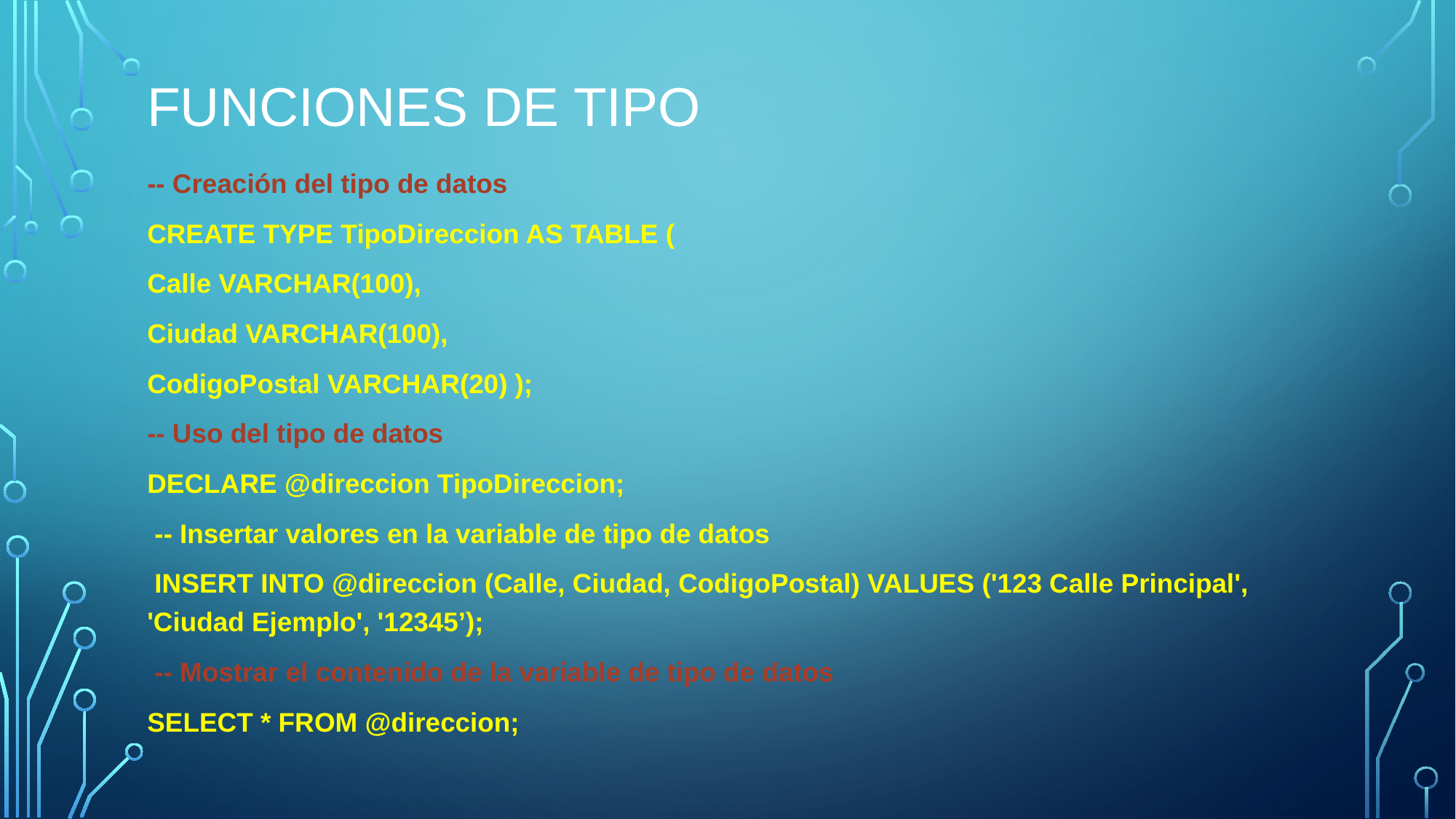

# Funciones de tipo
-- Creación del tipo de datos
CREATE TYPE TipoDireccion AS TABLE (
Calle VARCHAR(100),
Ciudad VARCHAR(100),
CodigoPostal VARCHAR(20) );
-- Uso del tipo de datos
DECLARE @direccion TipoDireccion;
 -- Insertar valores en la variable de tipo de datos
 INSERT INTO @direccion (Calle, Ciudad, CodigoPostal) VALUES ('123 Calle Principal', 'Ciudad Ejemplo', '12345’);
 -- Mostrar el contenido de la variable de tipo de datos
SELECT * FROM @direccion;